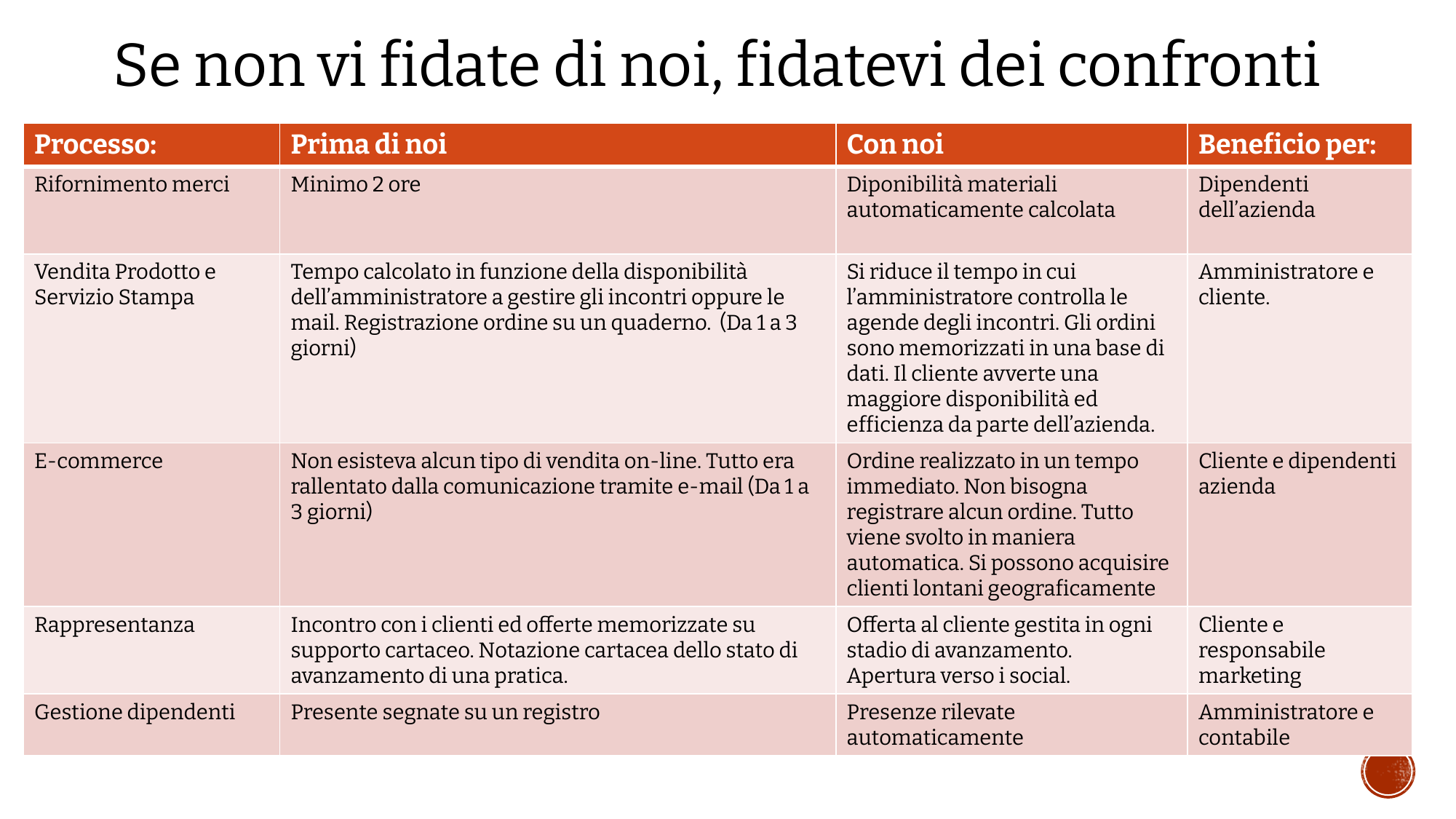

Se non vi fidate di noi, fidatevi dei confronti
| Processo: | Prima di noi | Con noi | Beneficio per: |
| --- | --- | --- | --- |
| Rifornimento merci | Minimo 2 ore | Diponibilità materiali automaticamente calcolata | Dipendenti dell’azienda |
| Vendita Prodotto e Servizio Stampa | Tempo calcolato in funzione della disponibilità dell’amministratore a gestire gli incontri oppure le mail. Registrazione ordine su un quaderno. (Da 1 a 3 giorni) | Si riduce il tempo in cui l’amministratore controlla le agende degli incontri. Gli ordini sono memorizzati in una base di dati. Il cliente avverte una maggiore disponibilità ed efficienza da parte dell’azienda. | Amministratore e cliente. |
| E-commerce | Non esisteva alcun tipo di vendita on-line. Tutto era rallentato dalla comunicazione tramite e-mail (Da 1 a 3 giorni) | Ordine realizzato in un tempo immediato. Non bisogna registrare alcun ordine. Tutto viene svolto in maniera automatica. Si possono acquisire clienti lontani geograficamente | Cliente e dipendenti azienda |
| Rappresentanza | Incontro con i clienti ed offerte memorizzate su supporto cartaceo. Notazione cartacea dello stato di avanzamento di una pratica. | Offerta al cliente gestita in ogni stadio di avanzamento. Apertura verso i social. | Cliente e responsabile marketing |
| Gestione dipendenti | Presente segnate su un registro | Presenze rilevate automaticamente | Amministratore e contabile |